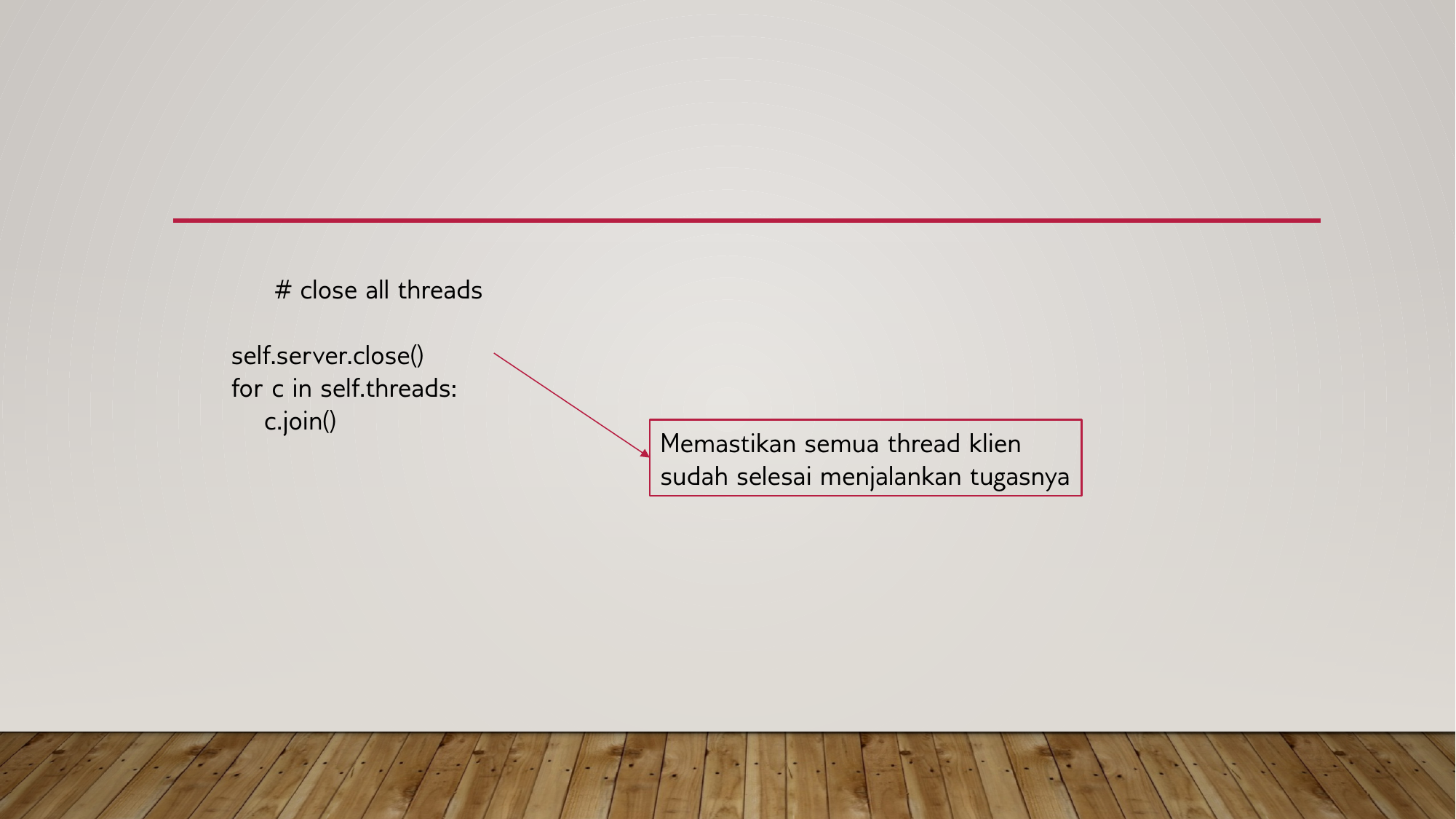

#
	# close all threads

        self.server.close()
        for c in self.threads:
            c.join()
Memastikan semua thread klien
sudah selesai menjalankan tugasnya